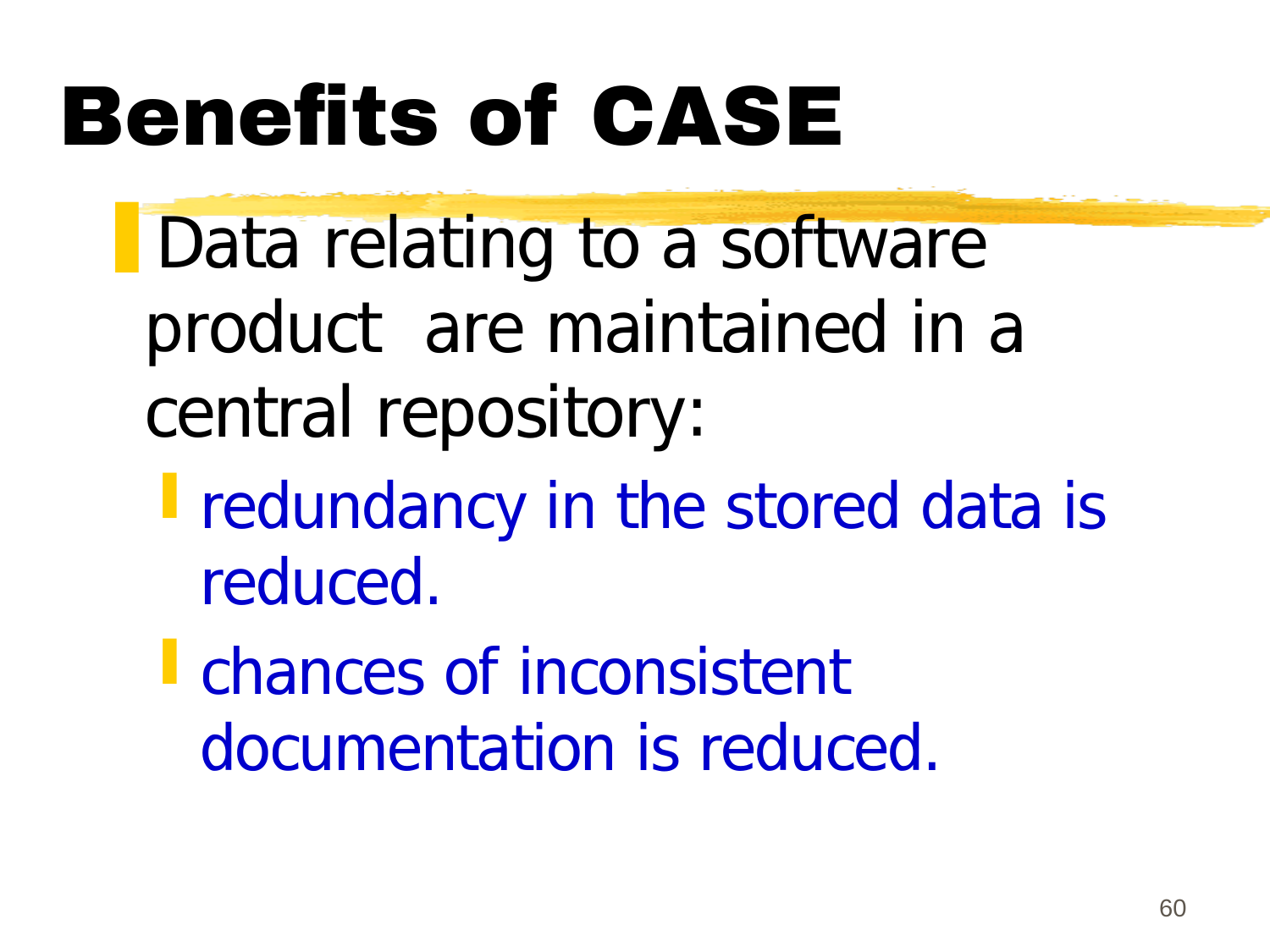

# Benefits of CASE
Data relating to a software product  are maintained in a central repository:
redundancy in the stored data is reduced.
chances of inconsistent documentation is reduced.
60